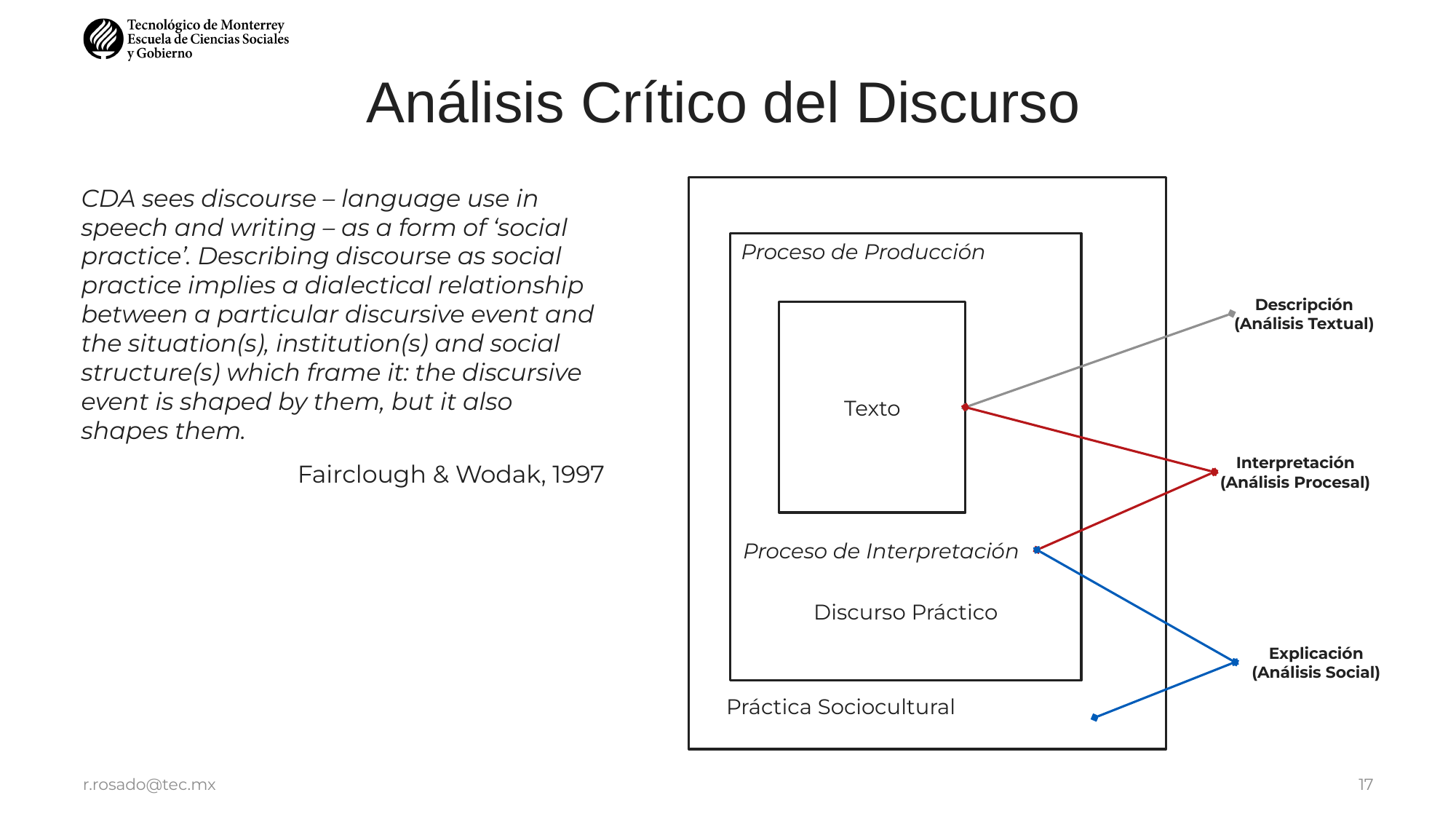

# Análisis Crítico del Discurso
Práctica Sociocultural

CDA sees discourse – language use in speech and writing – as a form of ‘social practice’. Describing discourse as social practice implies a dialectical relationship between a particular discursive event and the situation(s), institution(s) and social structure(s) which frame it: the discursive event is shaped by them, but it also shapes them.
Fairclough & Wodak, 1997
Discurso Práctico

Proceso de Producción
Descripción
(Análisis Textual)
Texto
Interpretación
(Análisis Procesal)
Proceso de Interpretación
Explicación
(Análisis Social)
r.rosado@tec.mx
17